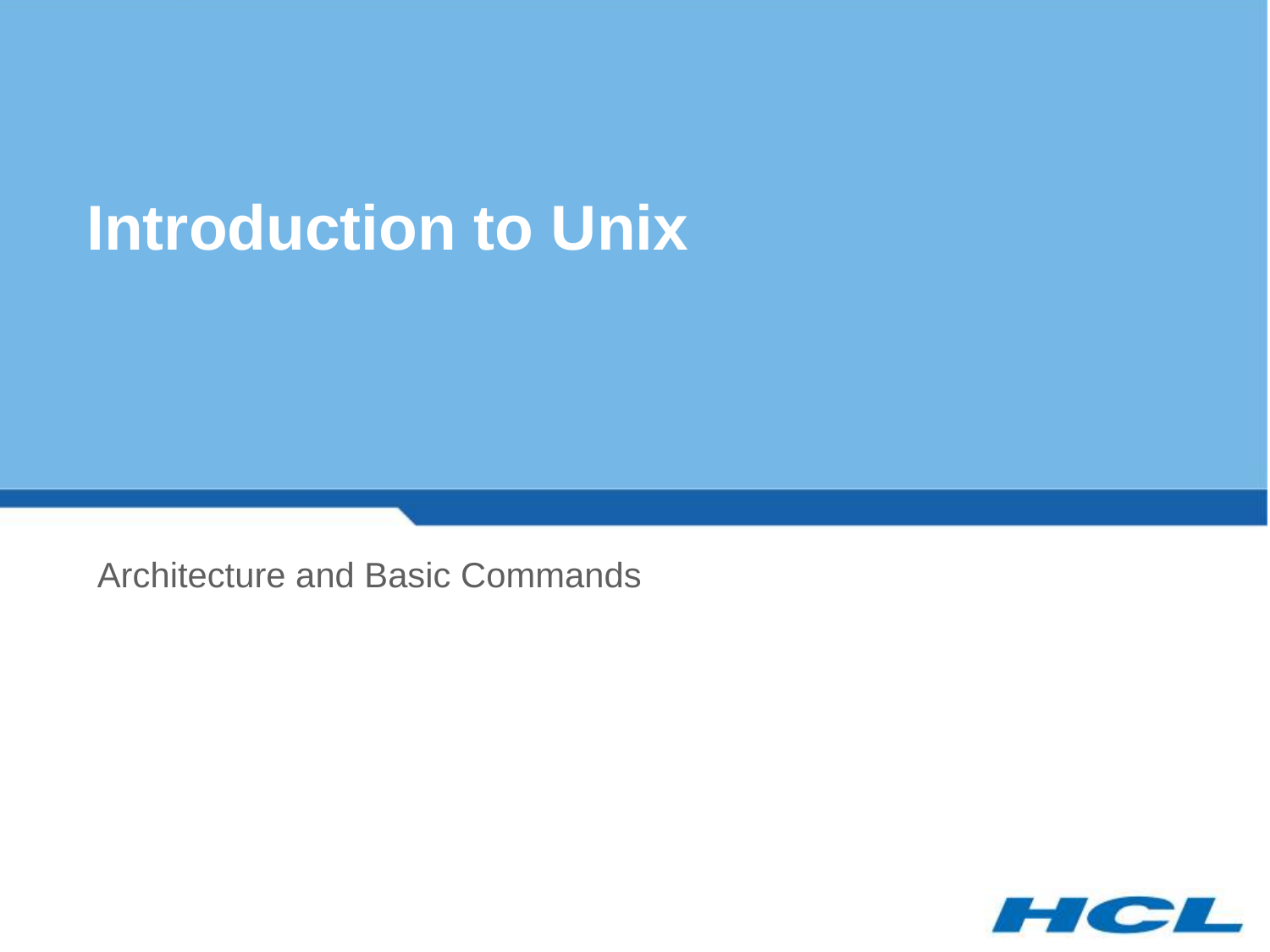

# Introduction to Unix
Architecture and Basic Commands